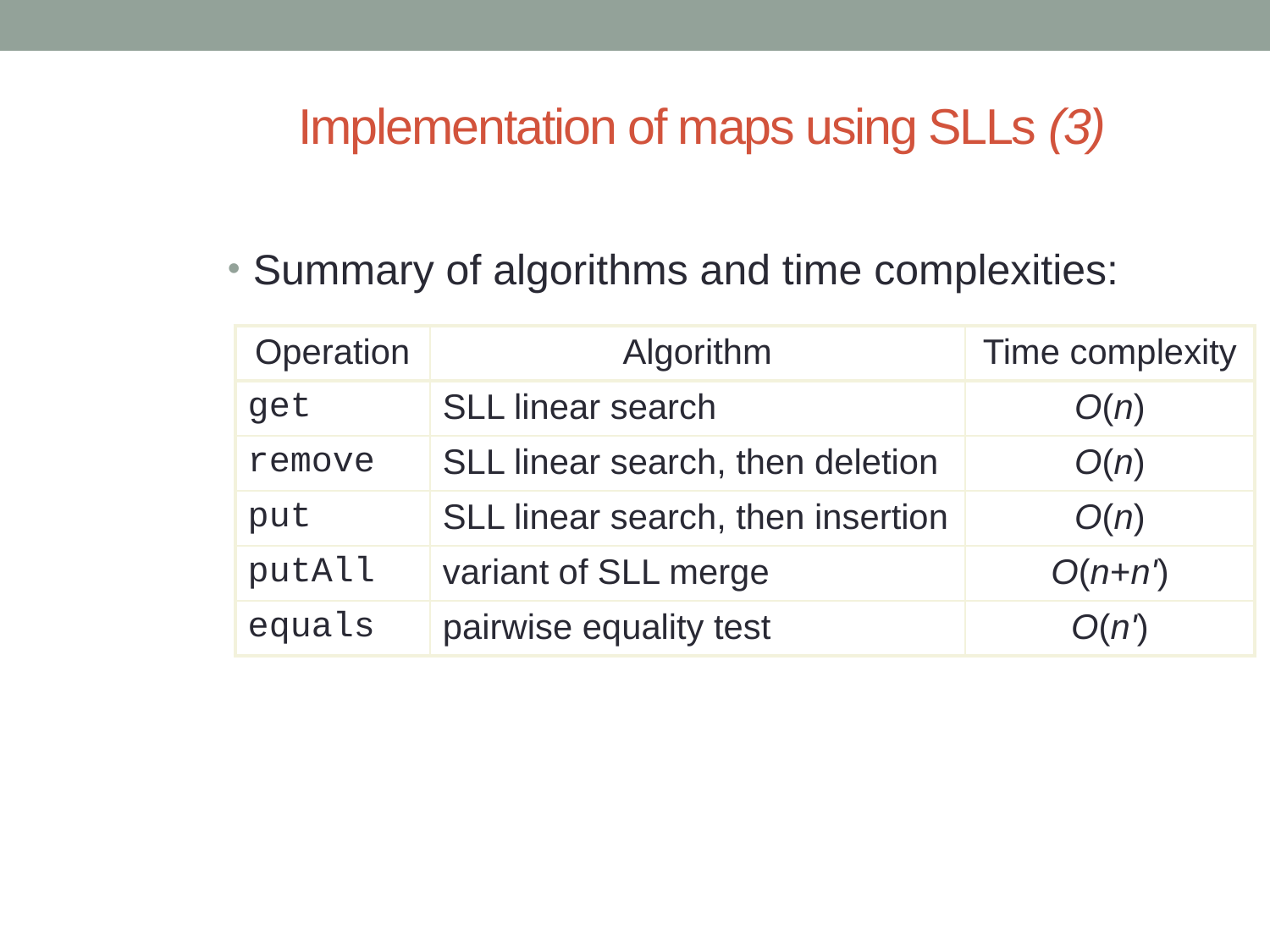

# Implementation of maps using SLLs (3)
Summary of algorithms and time complexities:
| Operation | Algorithm | Time complexity |
| --- | --- | --- |
| get | SLL linear search | O(n) |
| remove | SLL linear search, then deletion | O(n) |
| put | SLL linear search, then insertion | O(n) |
| putAll | variant of SLL merge | O(n+n') |
| equals | pairwise equality test | O(n') |